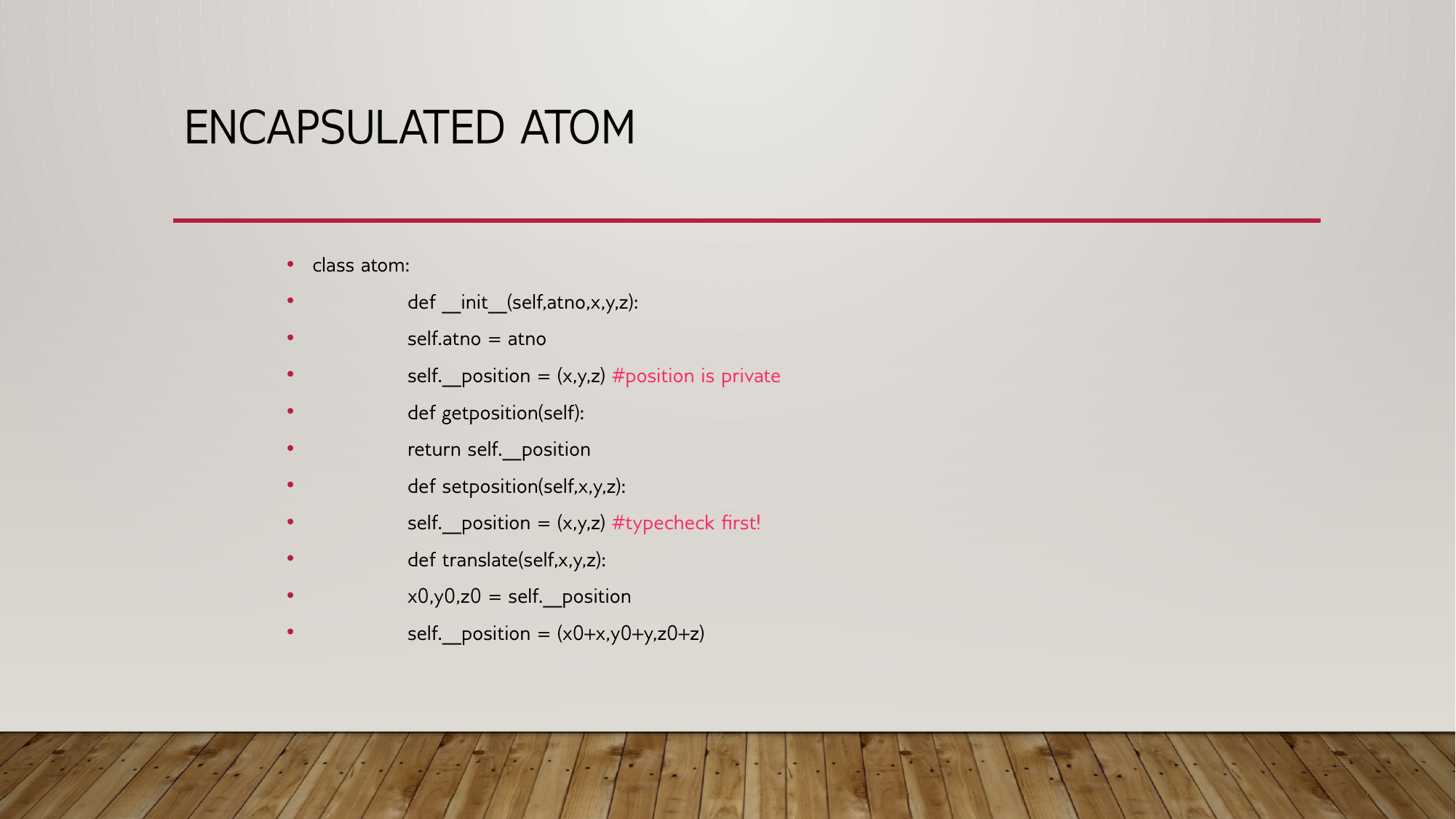

# Encapsulated Atom
class atom:
	def __init__(self,atno,x,y,z):
		self.atno = atno
		self.__position = (x,y,z) #position is private
	def getposition(self):
		return self.__position
	def setposition(self,x,y,z):
		self.__position = (x,y,z) #typecheck first!
	def translate(self,x,y,z):
		x0,y0,z0 = self.__position
		self.__position = (x0+x,y0+y,z0+z)